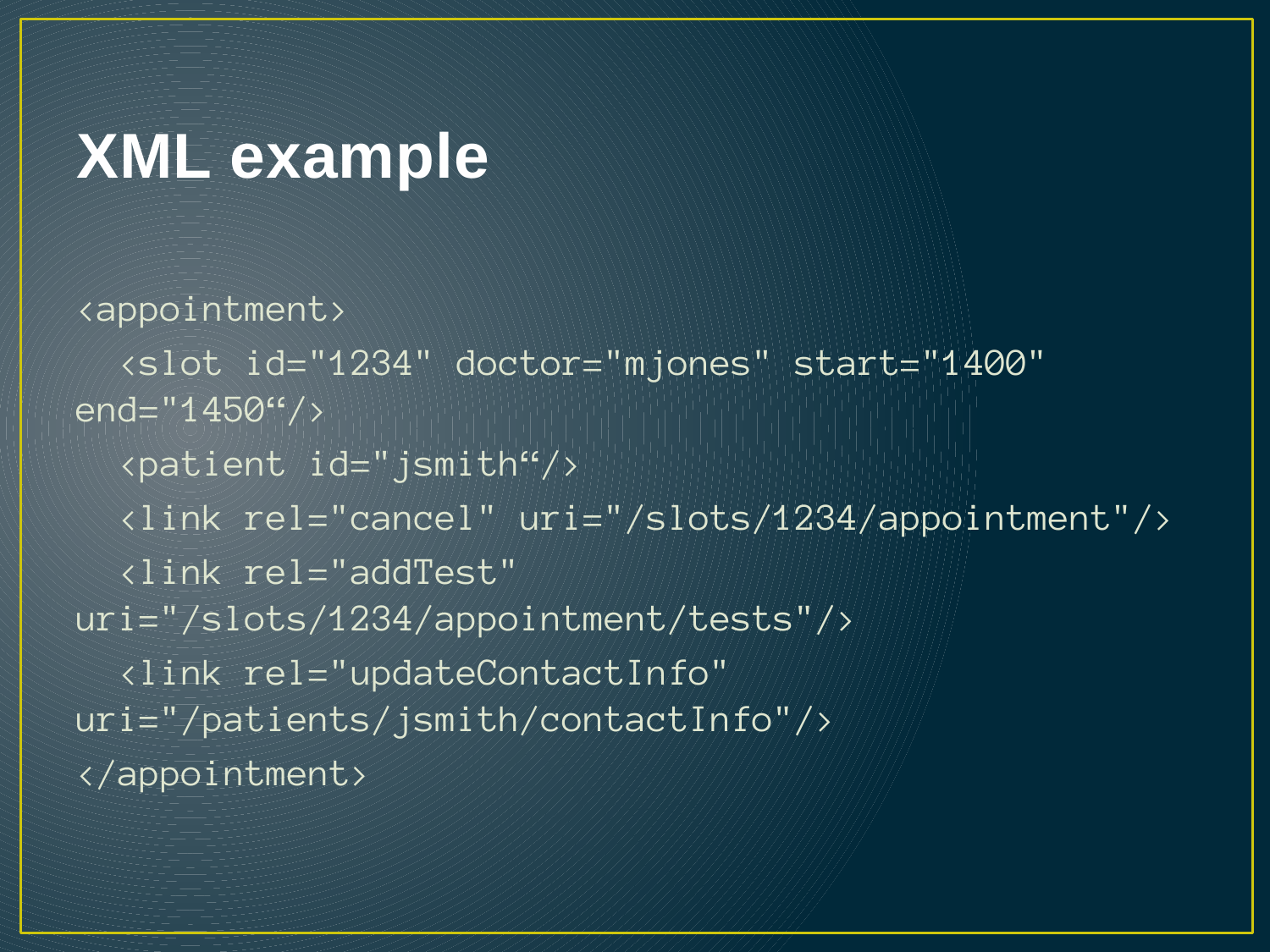

# XML example
<appointment>
  <slot id="1234" doctor="mjones" start="1400" end="1450“/>
  <patient id="jsmith“/>
  <link rel="cancel" uri="/slots/1234/appointment"/>
  <link rel="addTest" uri="/slots/1234/appointment/tests"/>
  <link rel="updateContactInfo" uri="/patients/jsmith/contactInfo"/>
</appointment>